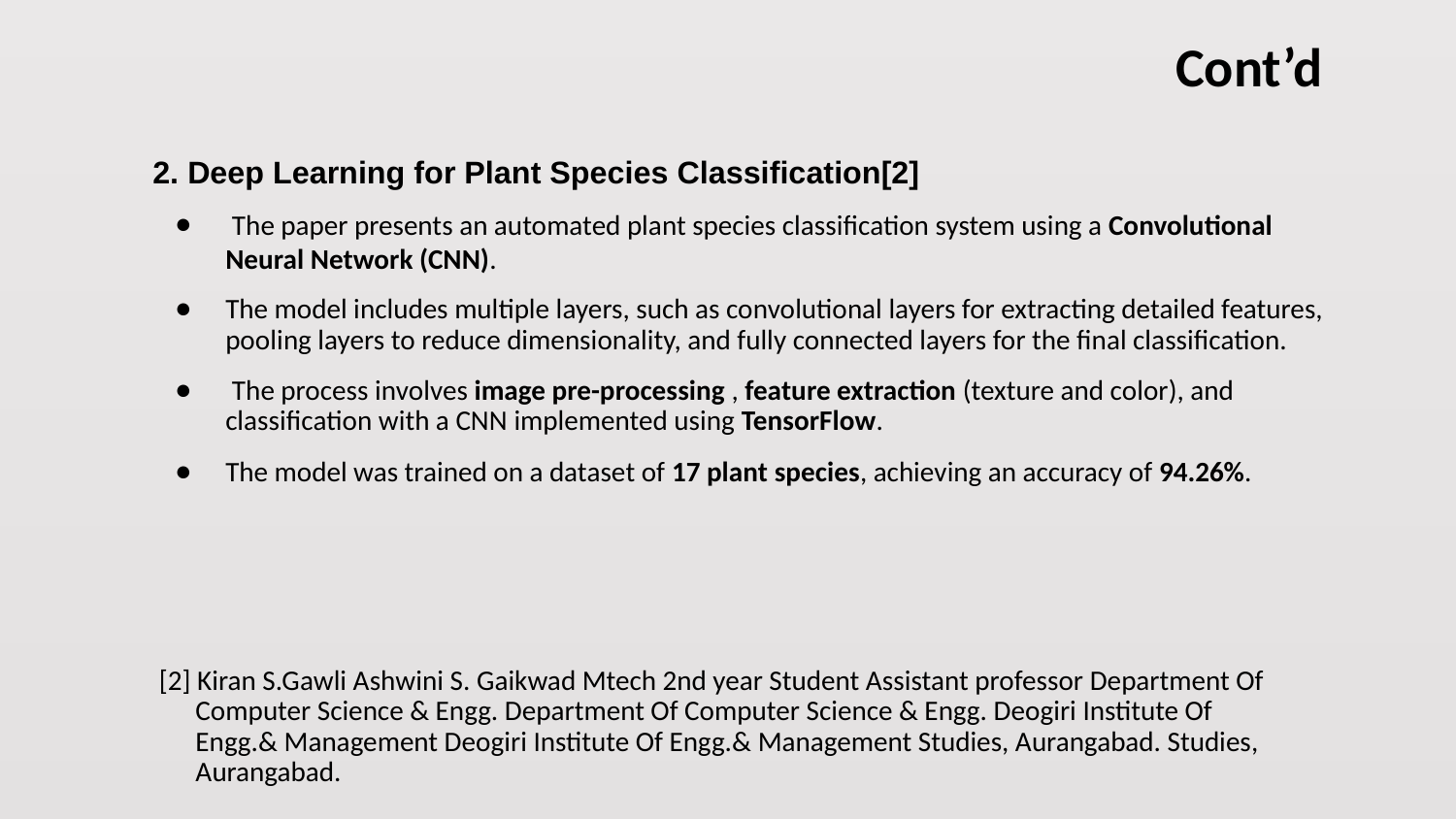

# Cont’d
2. Deep Learning for Plant Species Classification[2]
 The paper presents an automated plant species classification system using a Convolutional Neural Network (CNN).
The model includes multiple layers, such as convolutional layers for extracting detailed features, pooling layers to reduce dimensionality, and fully connected layers for the final classification.
 The process involves image pre-processing , feature extraction (texture and color), and classification with a CNN implemented using TensorFlow.
The model was trained on a dataset of 17 plant species, achieving an accuracy of 94.26%.
[2] Kiran S.Gawli Ashwini S. Gaikwad Mtech 2nd year Student Assistant professor Department Of Computer Science & Engg. Department Of Computer Science & Engg. Deogiri Institute Of Engg.& Management Deogiri Institute Of Engg.& Management Studies, Aurangabad. Studies, Aurangabad.